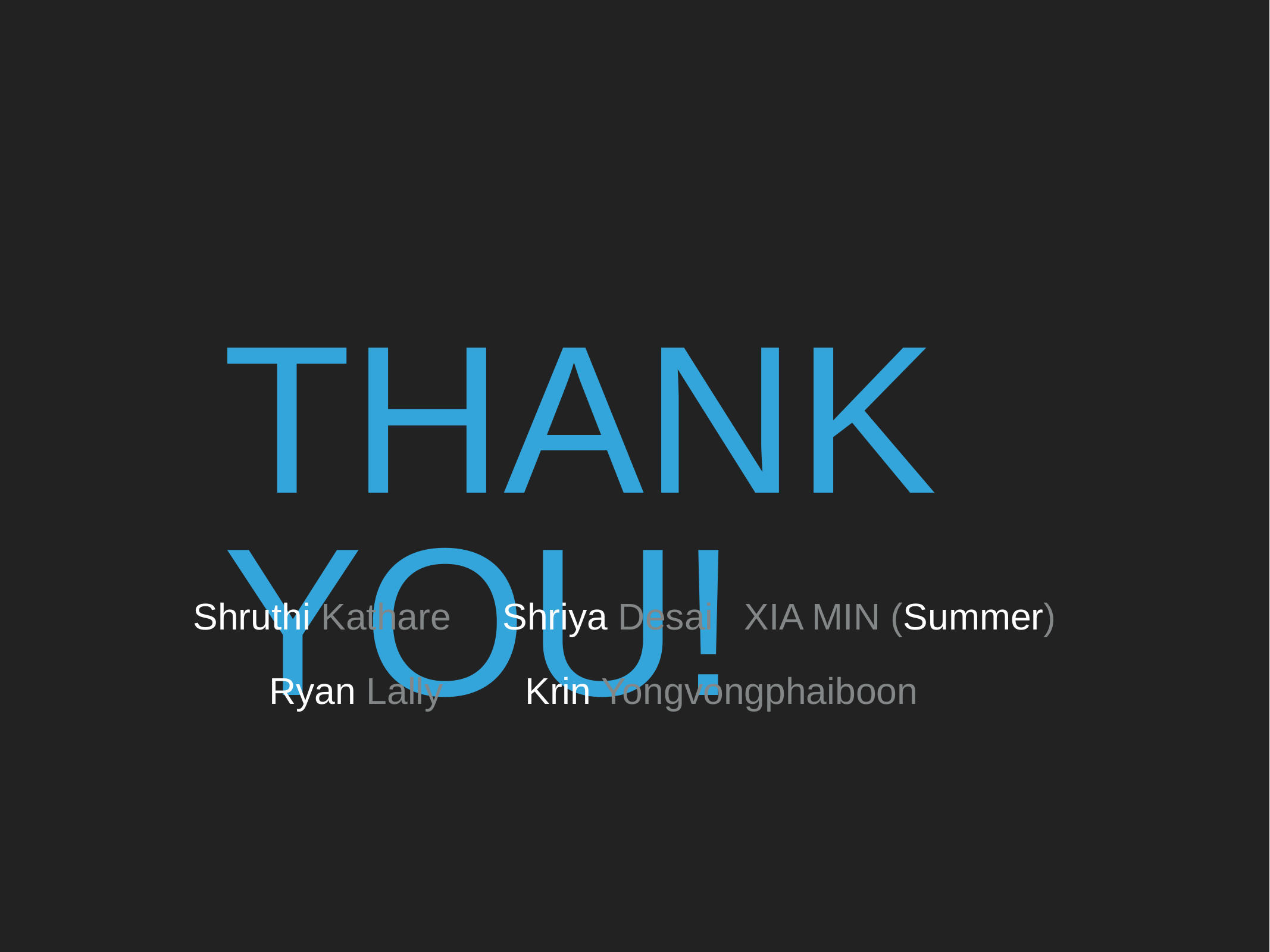

# Thank you!

Shruthi Kathare     Shriya Desai   XIA MIN (Summer)
Ryan Lally        Krin Yongvongphaiboon